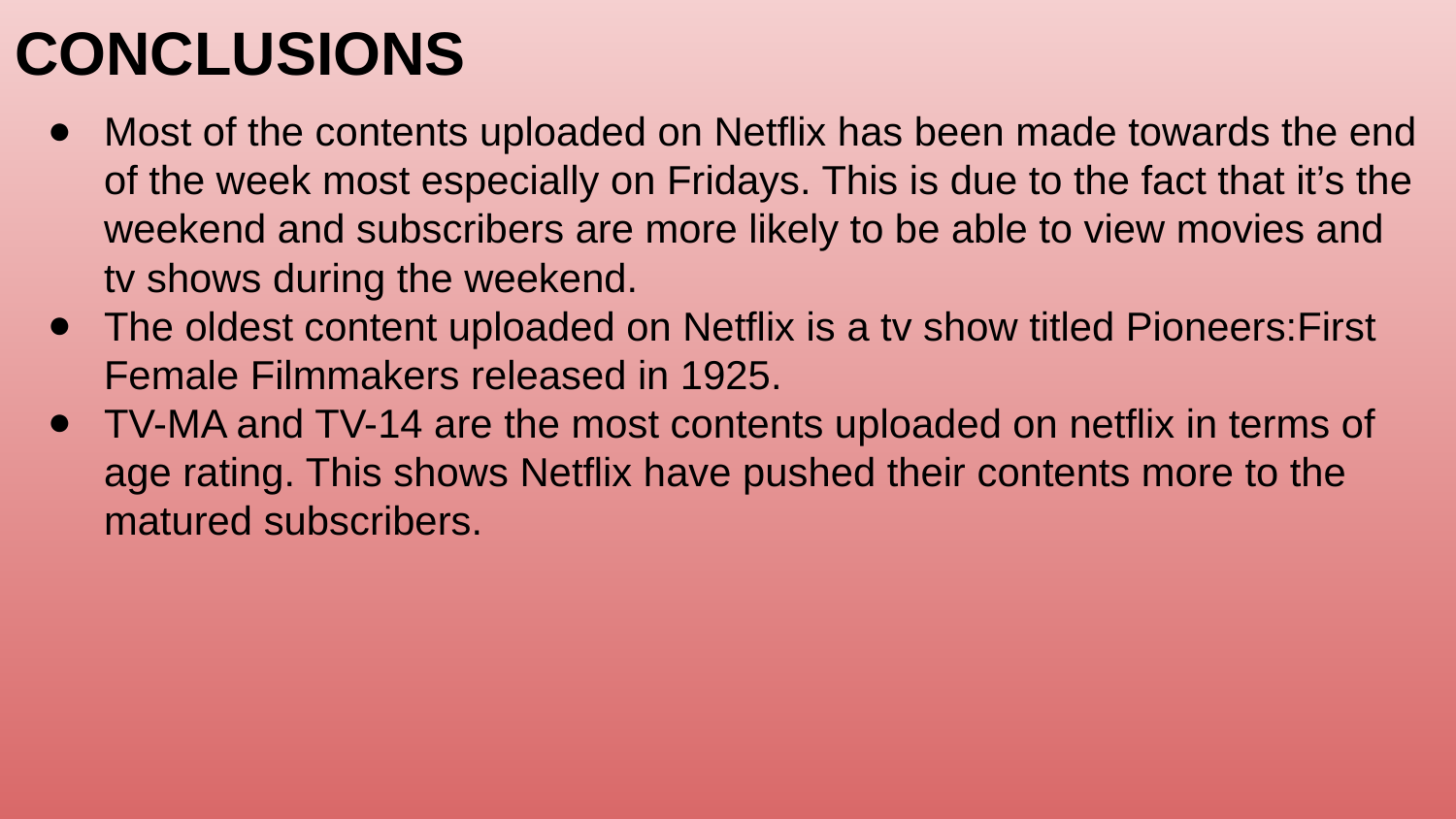

# CONCLUSIONS
Most of the contents uploaded on Netflix has been made towards the end of the week most especially on Fridays. This is due to the fact that it’s the weekend and subscribers are more likely to be able to view movies and tv shows during the weekend.
The oldest content uploaded on Netflix is a tv show titled Pioneers:First Female Filmmakers released in 1925.
TV-MA and TV-14 are the most contents uploaded on netflix in terms of age rating. This shows Netflix have pushed their contents more to the matured subscribers.